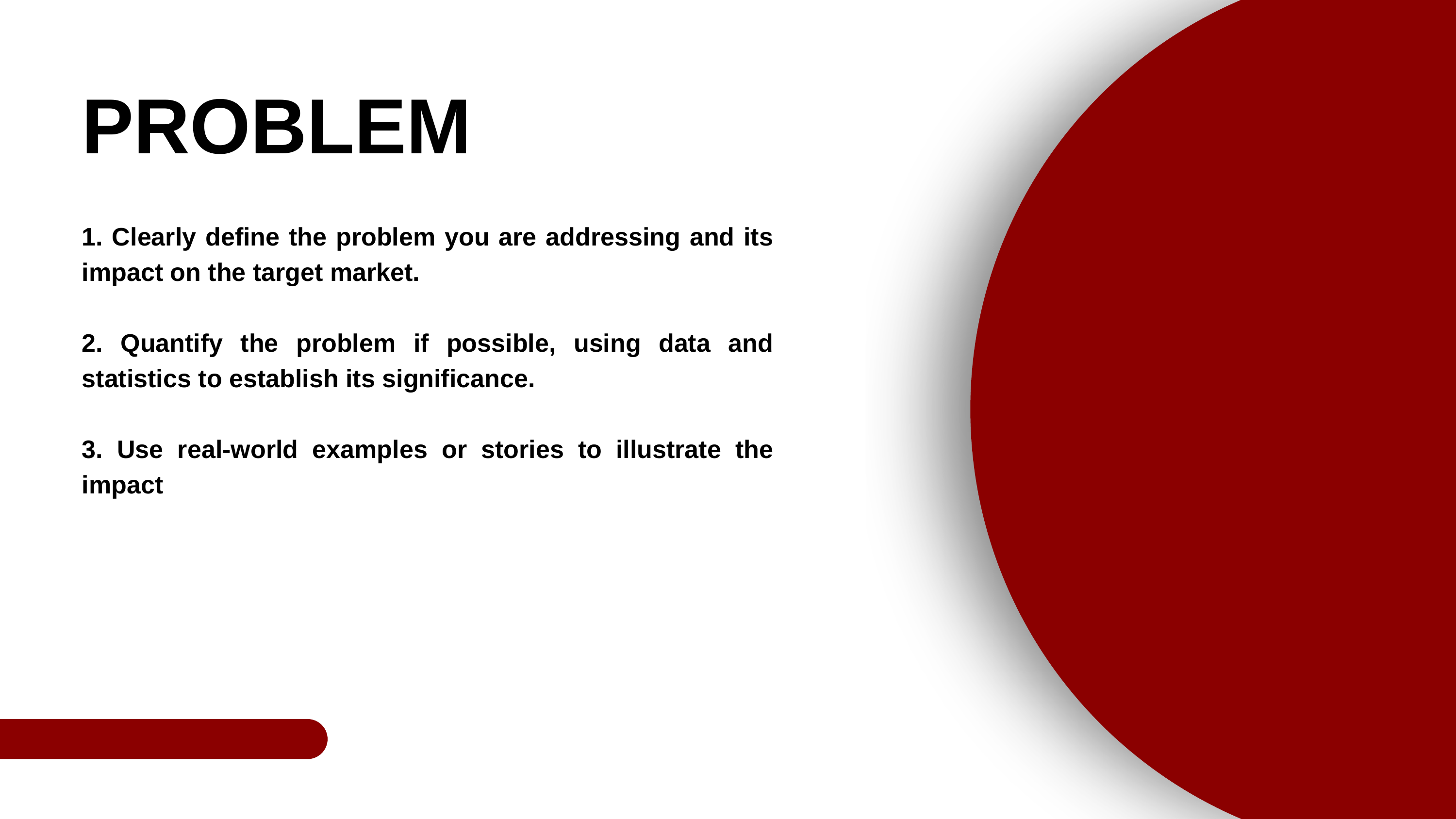

PROBLEM
1. Clearly define the problem you are addressing and its impact on the target market.

2. Quantify the problem if possible, using data and statistics to establish its significance.

3. Use real-world examples or stories to illustrate the impact